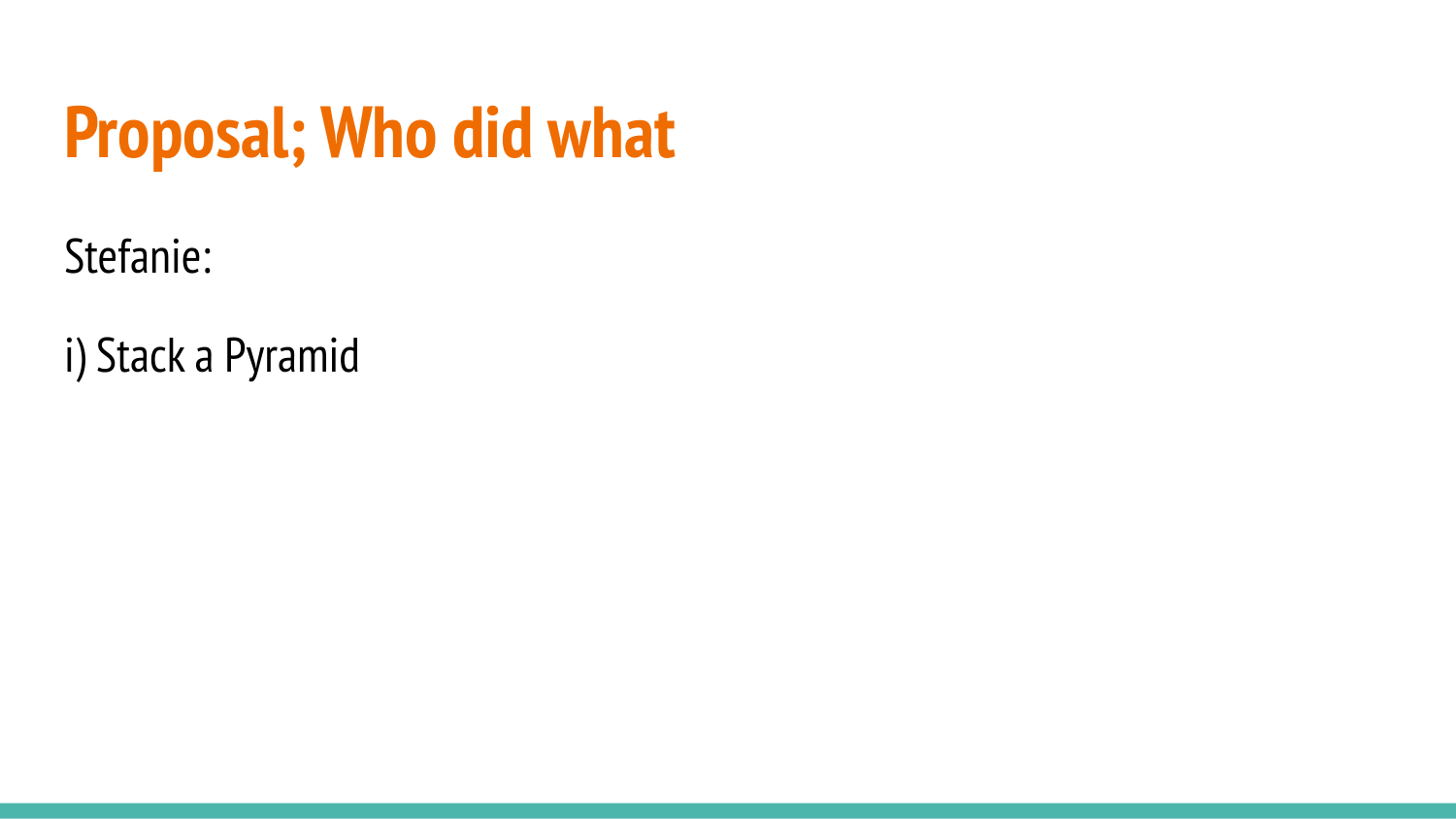

# Proposal; Who did what
Stefanie:
i) Stack a Pyramid